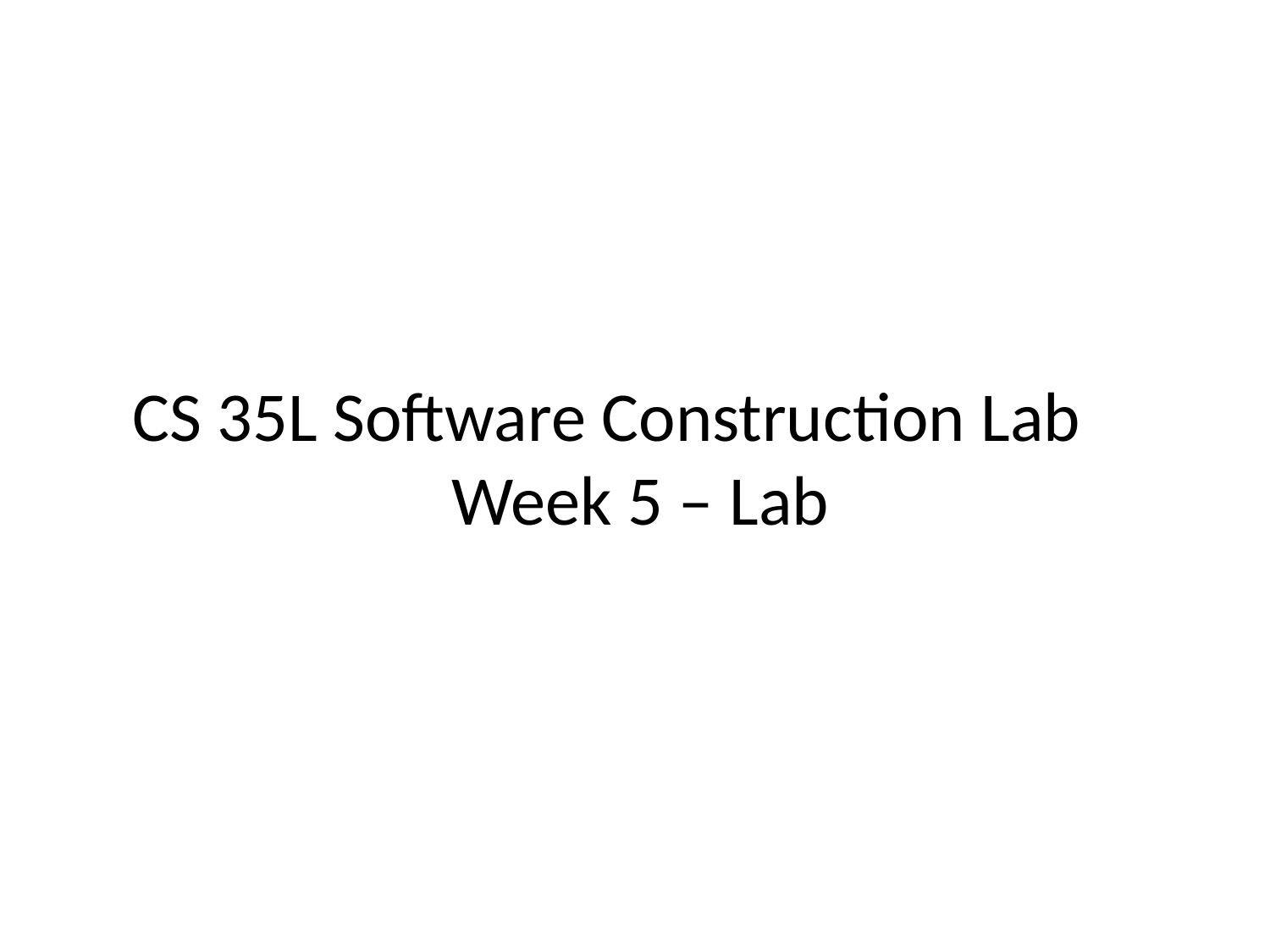

# CS 35L Software Construction Lab Week 5 – Lab